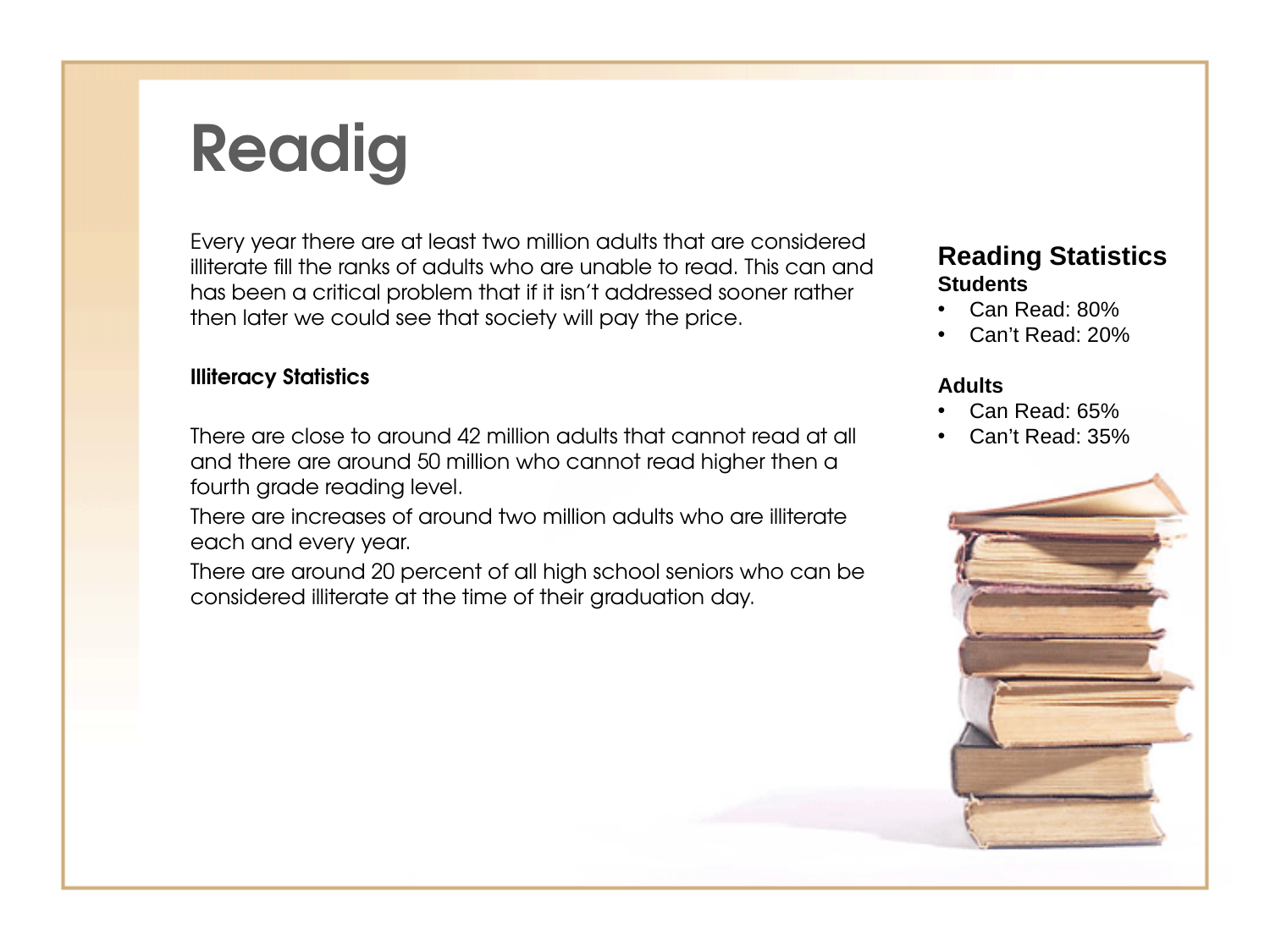

# Readig
Every year there are at least two million adults that are considered illiterate fill the ranks of adults who are unable to read. This can and has been a critical problem that if it isn’t addressed sooner rather then later we could see that society will pay the price.

Illiteracy Statistics

There are close to around 42 million adults that cannot read at all and there are around 50 million who cannot read higher then a fourth grade reading level.
There are increases of around two million adults who are illiterate each and every year.
There are around 20 percent of all high school seniors who can be considered illiterate at the time of their graduation day.

Reading Statistics
Students
Can Read: 80%
Can’t Read: 20%

Adults
Can Read: 65%
Can’t Read: 35%